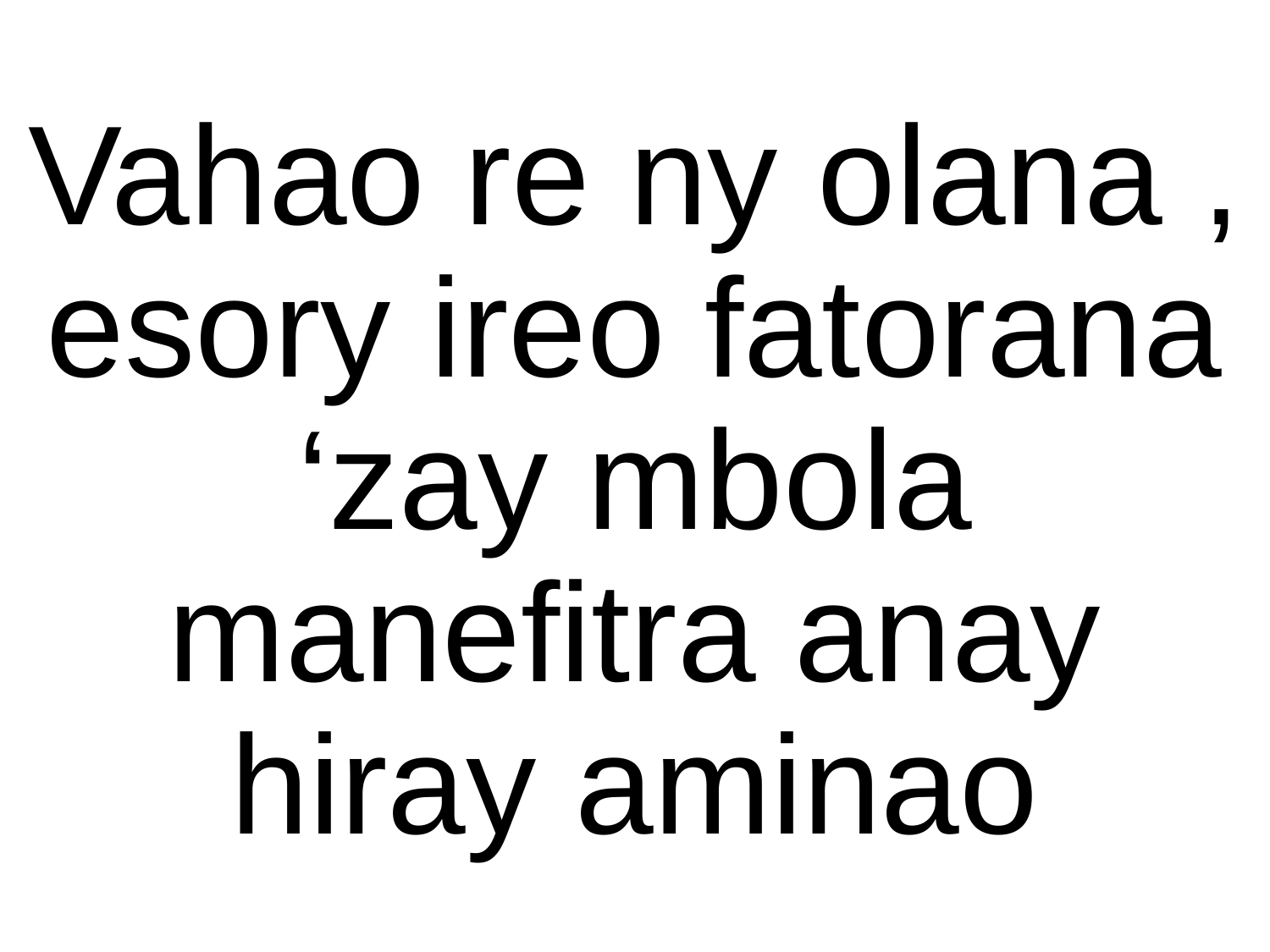

Vahao re ny olana , esory ireo fatorana
‘zay mbola manefitra anay hiray aminao